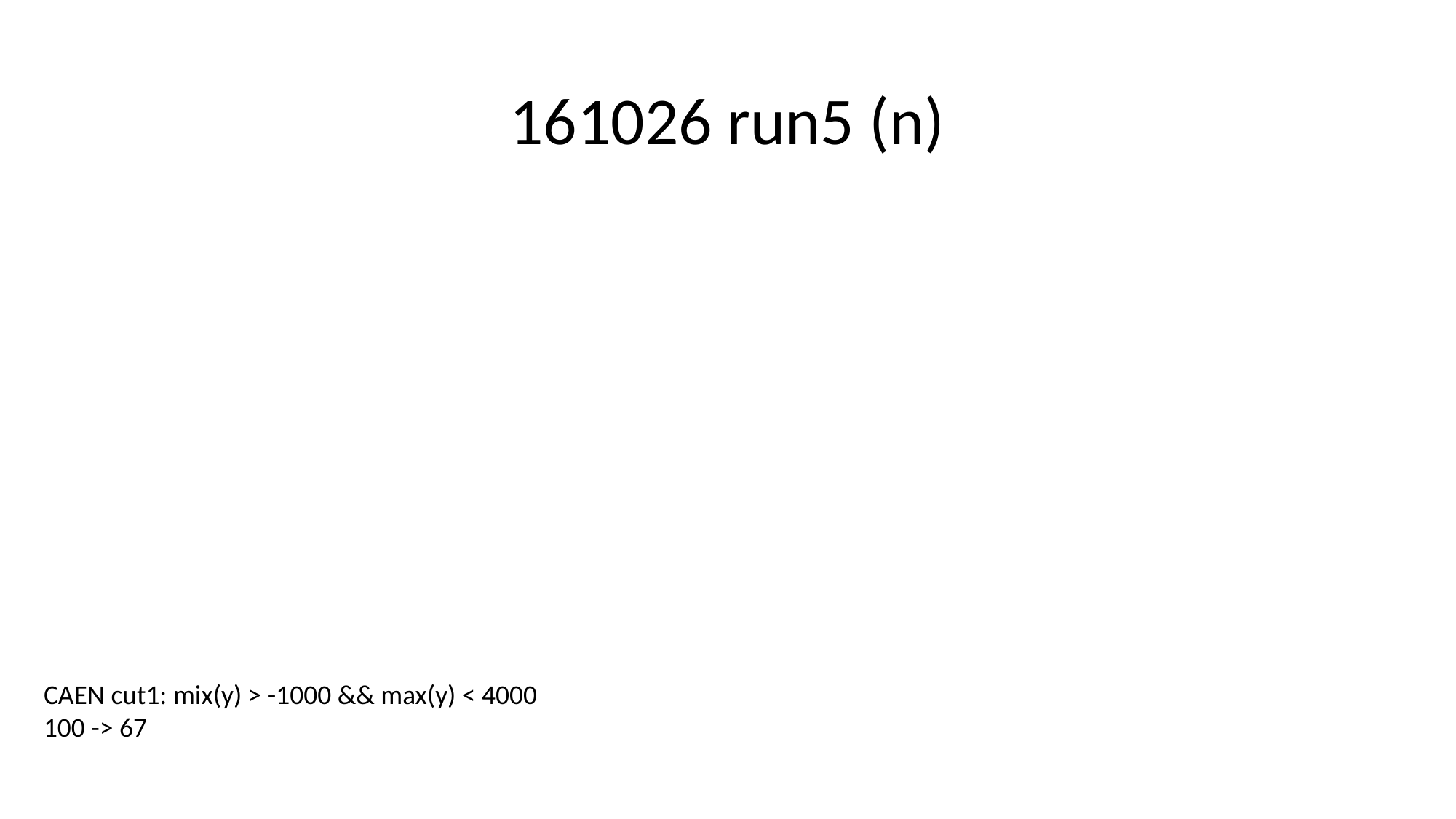

# 161026 run5 (n)
CAEN cut1: mix(y) > -1000 && max(y) < 4000
100 -> 67